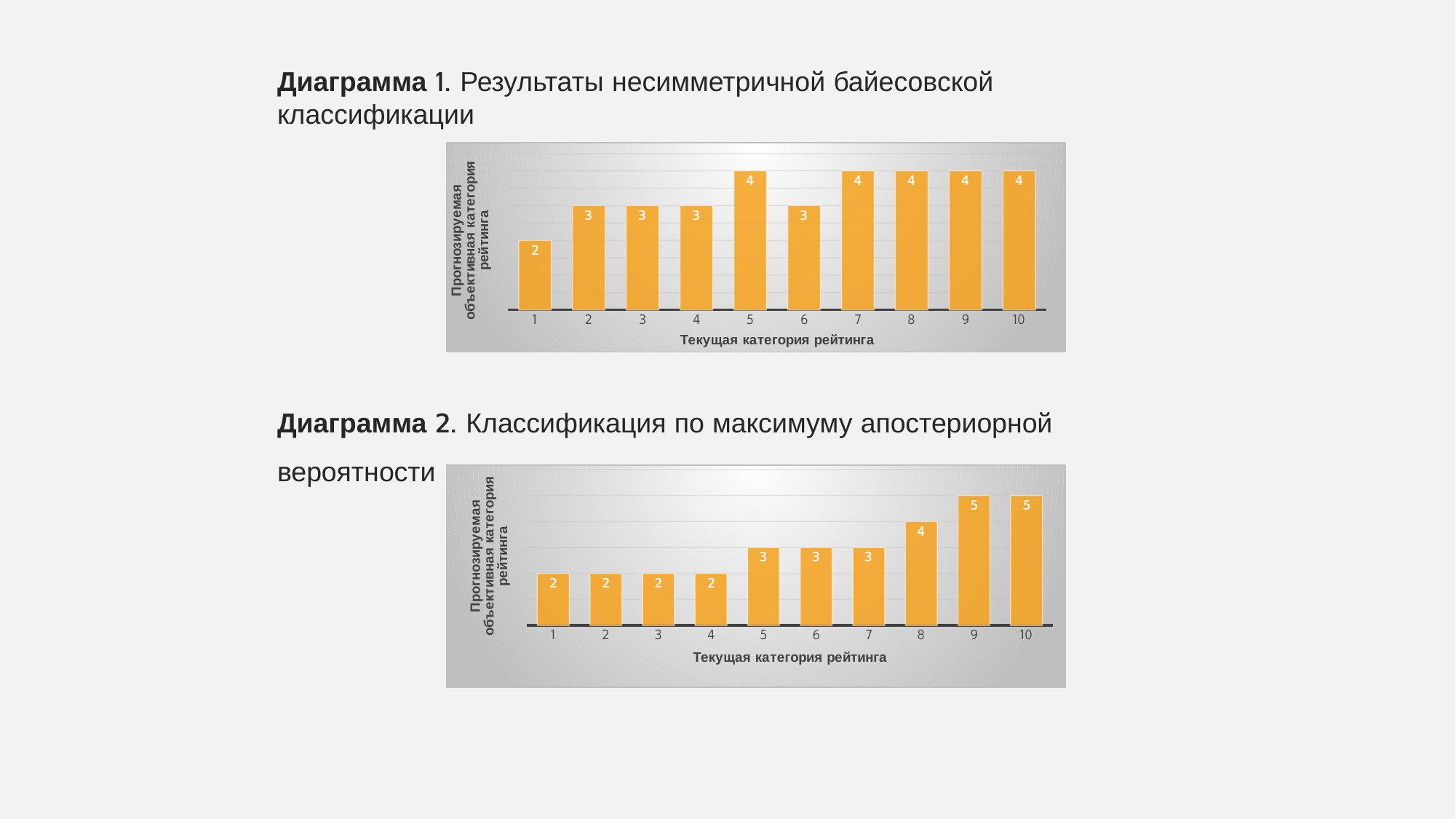

Диаграмма 1. Результаты несимметричной байесовской классификации

### Chart

| Category |  |
|---|---|
Диаграмма 2. Классификация по максимуму апостериорной вероятности

### Chart

| Category |  |
|---|---|